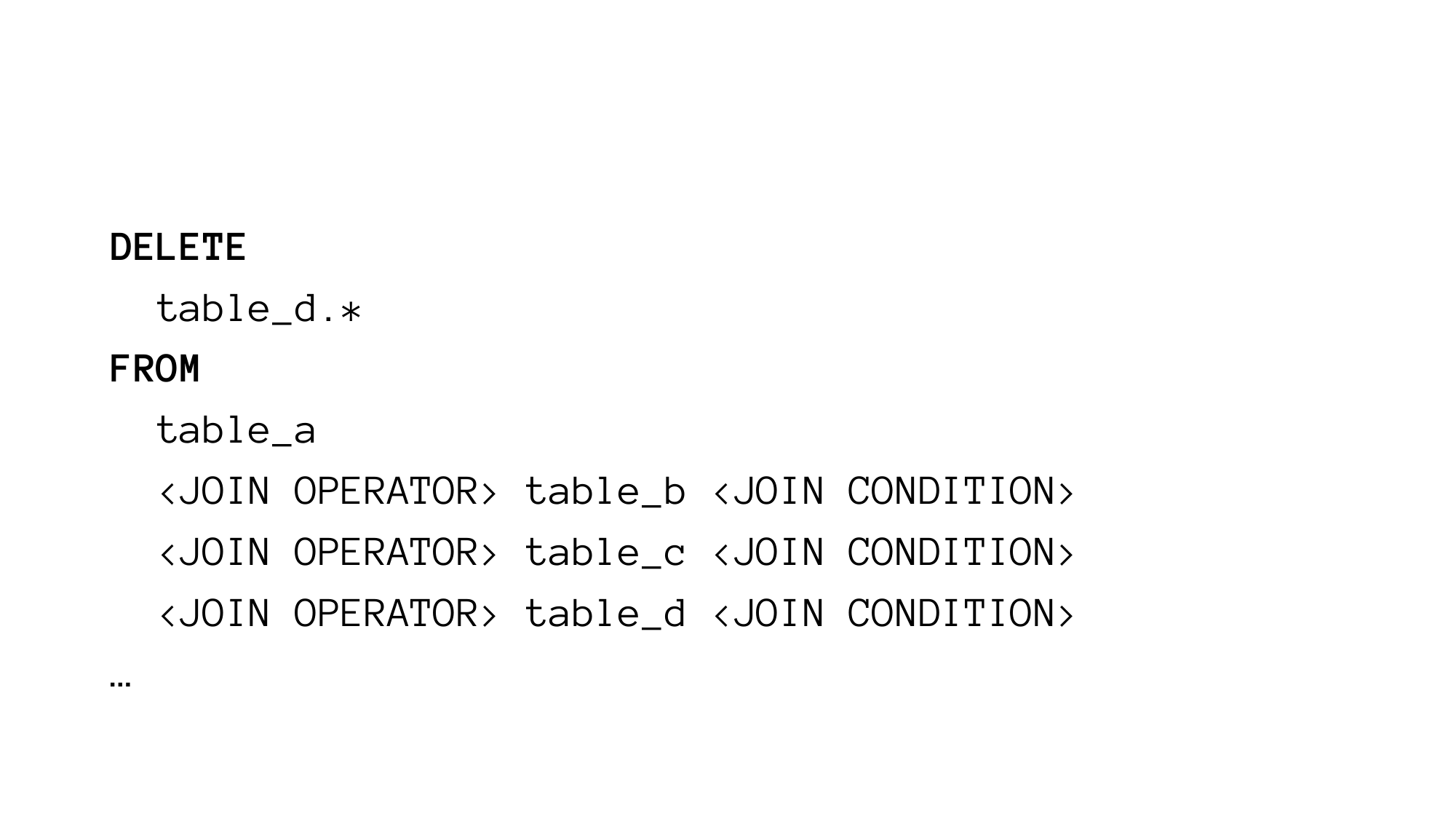

#
DELETE
  table_d.*
FROM
  table_a
  <JOIN OPERATOR> table_b <JOIN CONDITION>
  <JOIN OPERATOR> table_c <JOIN CONDITION>
  <JOIN OPERATOR> table_d <JOIN CONDITION>
…